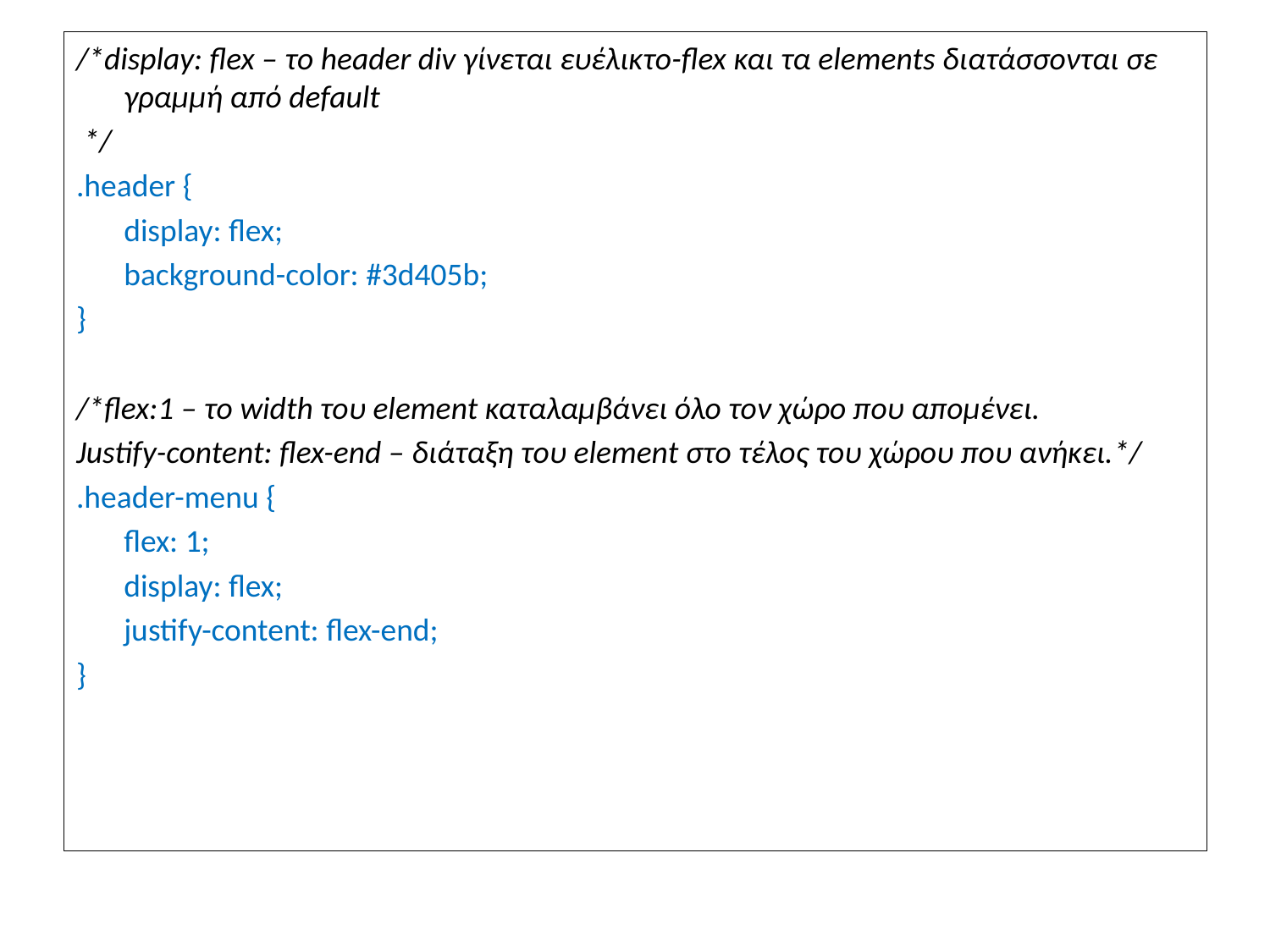

/*display: flex – το header div γίνεται ευέλικτο-flex και τα elements διατάσσονται σε γραμμή από default
 */
.header {
  	display: flex;
  	background-color: #3d405b;
}

/*flex:1 – το width του element καταλαμβάνει όλο τον χώρο που απομένει.
Justify-content: flex-end – διάταξη του element στο τέλος του χώρου που ανήκει.*/
.header-menu {
  	flex: 1;
  	display: flex;
  	justify-content: flex-end;
}